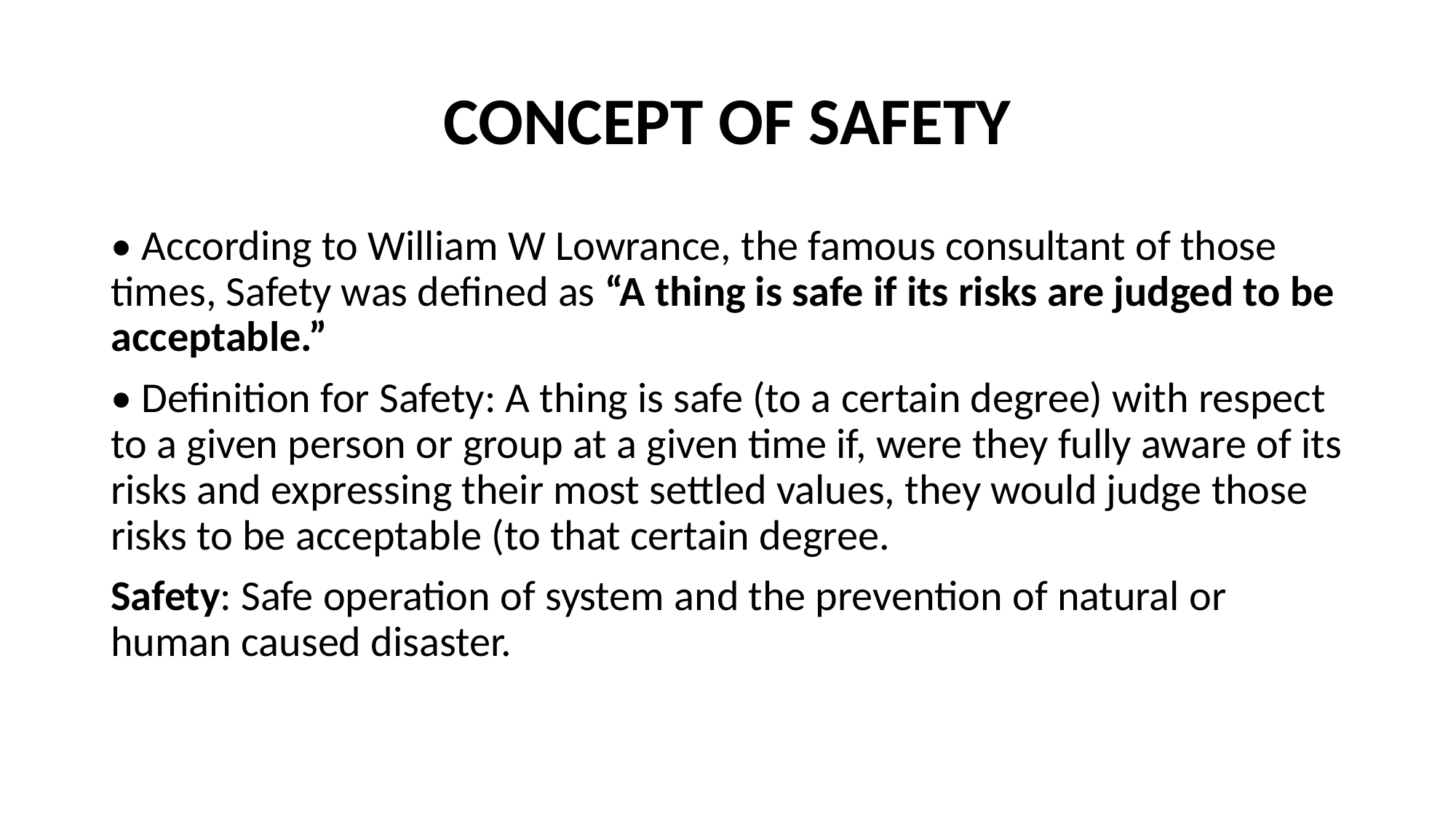

# CONCEPT OF SAFETY
• According to William W Lowrance, the famous consultant of those times, Safety was defined as “A thing is safe if its risks are judged to be acceptable.”
• Definition for Safety: A thing is safe (to a certain degree) with respect to a given person or group at a given time if, were they fully aware of its risks and expressing their most settled values, they would judge those risks to be acceptable (to that certain degree.
Safety: Safe operation of system and the prevention of natural or human caused disaster.